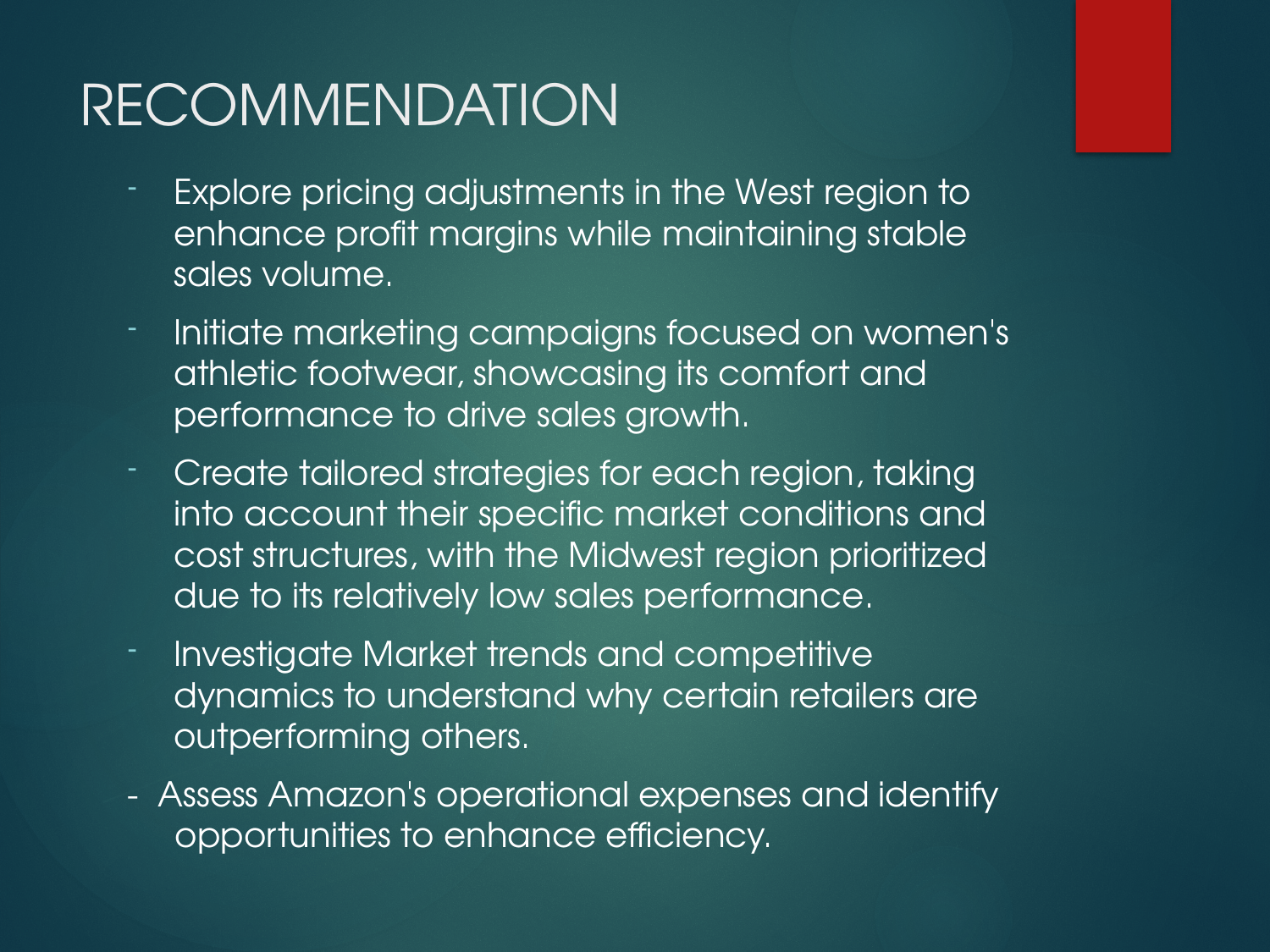

# RECOMMENDATION
Explore pricing adjustments in the West region to enhance profit margins while maintaining stable sales volume.
Initiate marketing campaigns focused on women's athletic footwear, showcasing its comfort and performance to drive sales growth.
Create tailored strategies for each region, taking into account their specific market conditions and cost structures, with the Midwest region prioritized due to its relatively low sales performance.
Investigate Market trends and competitive dynamics to understand why certain retailers are outperforming others.
-  Assess Amazon's operational expenses and identify         opportunities to enhance efficiency.